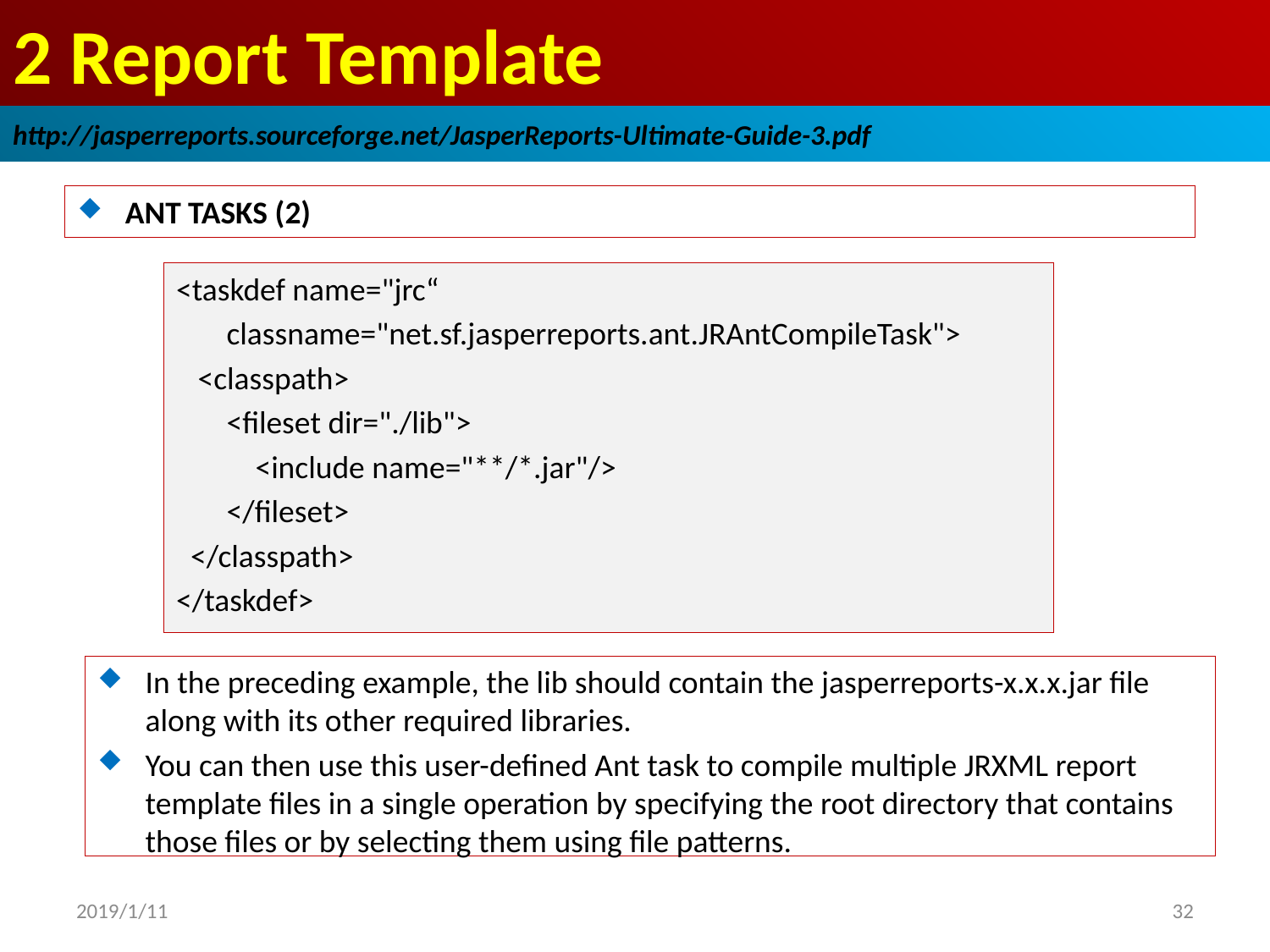

# 2 Report Template
http://jasperreports.sourceforge.net/JasperReports-Ultimate-Guide-3.pdf
ANT TASKS (2)
<taskdef name="jrc“
       classname="net.sf.jasperreports.ant.JRAntCompileTask">
   <classpath>
       <fileset dir="./lib">
           <include name="**/*.jar"/>
       </fileset>
  </classpath>
</taskdef>
In the preceding example, the lib should contain the jasperreports-x.x.x.jar file along with its other required libraries.
You can then use this user-defined Ant task to compile multiple JRXML report template files in a single operation by specifying the root directory that contains those files or by selecting them using file patterns.
2019/1/11
32